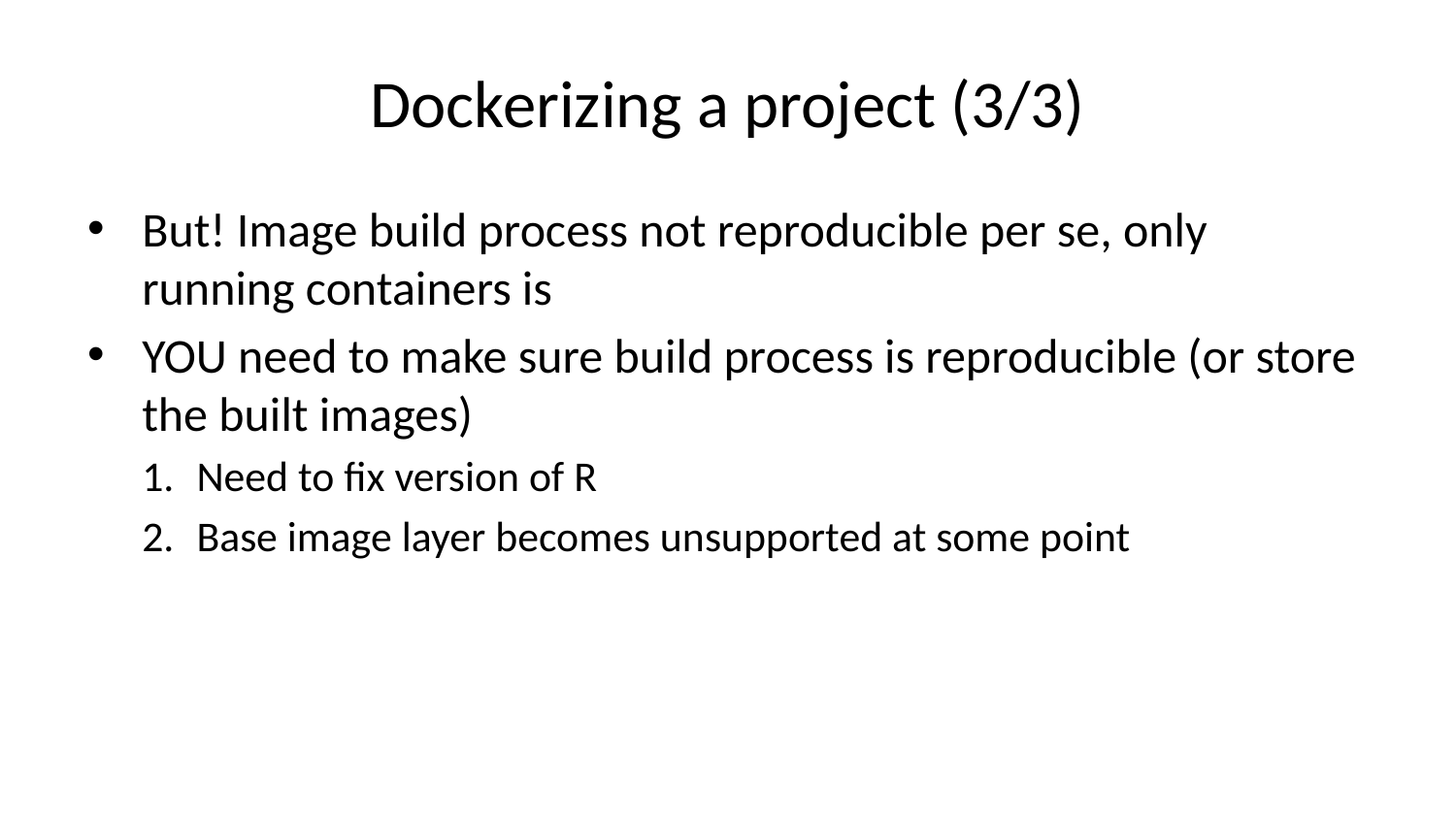

# Dockerizing a project (3/3)
But! Image build process not reproducible per se, only running containers is
YOU need to make sure build process is reproducible (or store the built images)
Need to fix version of R
Base image layer becomes unsupported at some point